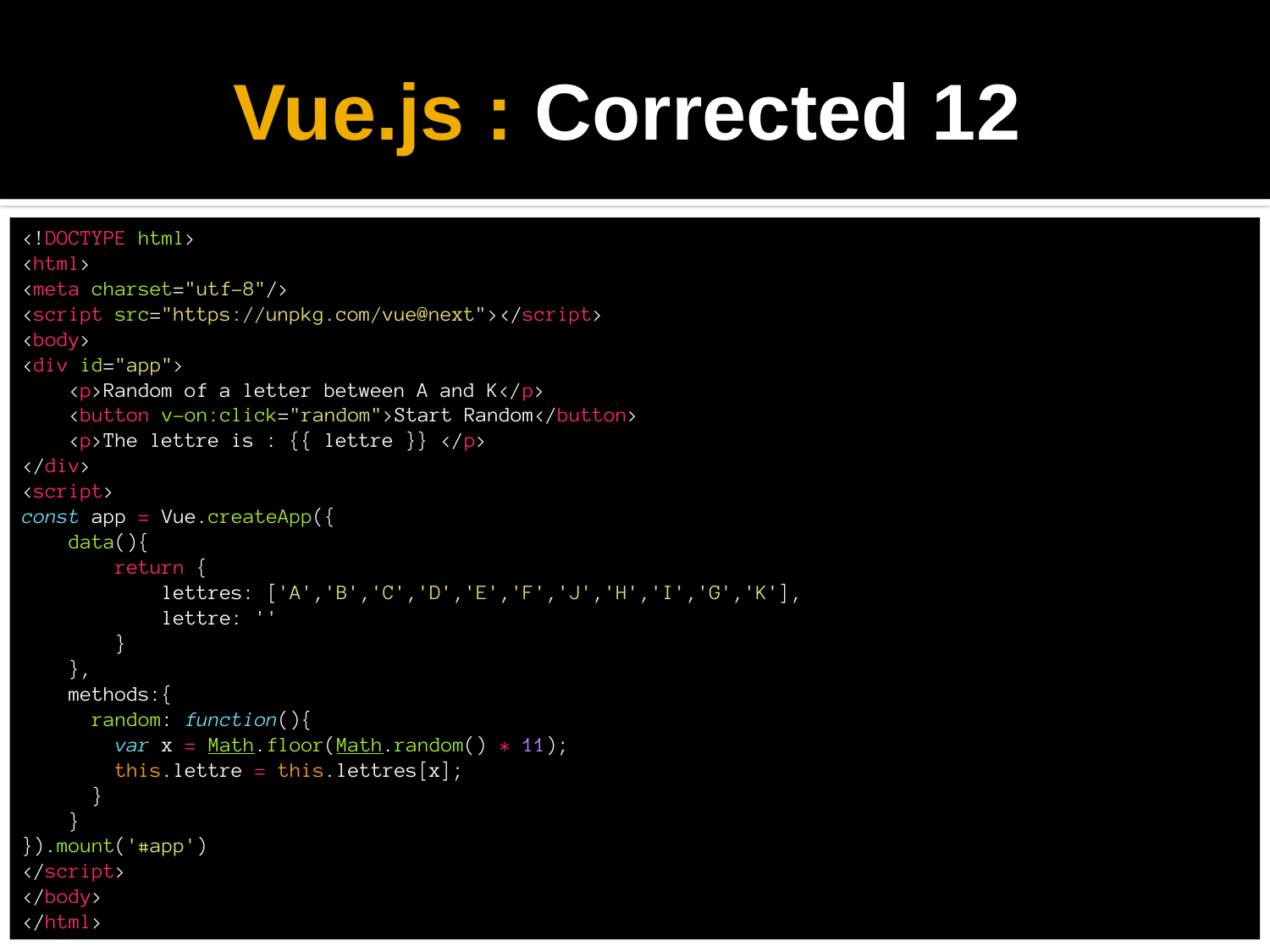

# Vue.js : Corrected 12
<!DOCTYPE html>
<html>
<meta charset="utf-8"/>
<script src="https://unpkg.com/vue@next"></script>
<body>
<div id="app">
    <p>Random of a letter between A and K</p>
    <button v-on:click="random">Start Random</button>
    <p>The lettre is : {{ lettre }} </p>
</div>
<script>
const app = Vue.createApp({
    data(){
        return {
            lettres: ['A','B','C','D','E','F','J','H','I','G','K'],
            lettre: ''
        }
    },
    methods:{
      random: function(){
        var x = Math.floor(Math.random() * 11);
        this.lettre = this.lettres[x];
      }
    }
}).mount('#app')
</script>
</body>
</html>​